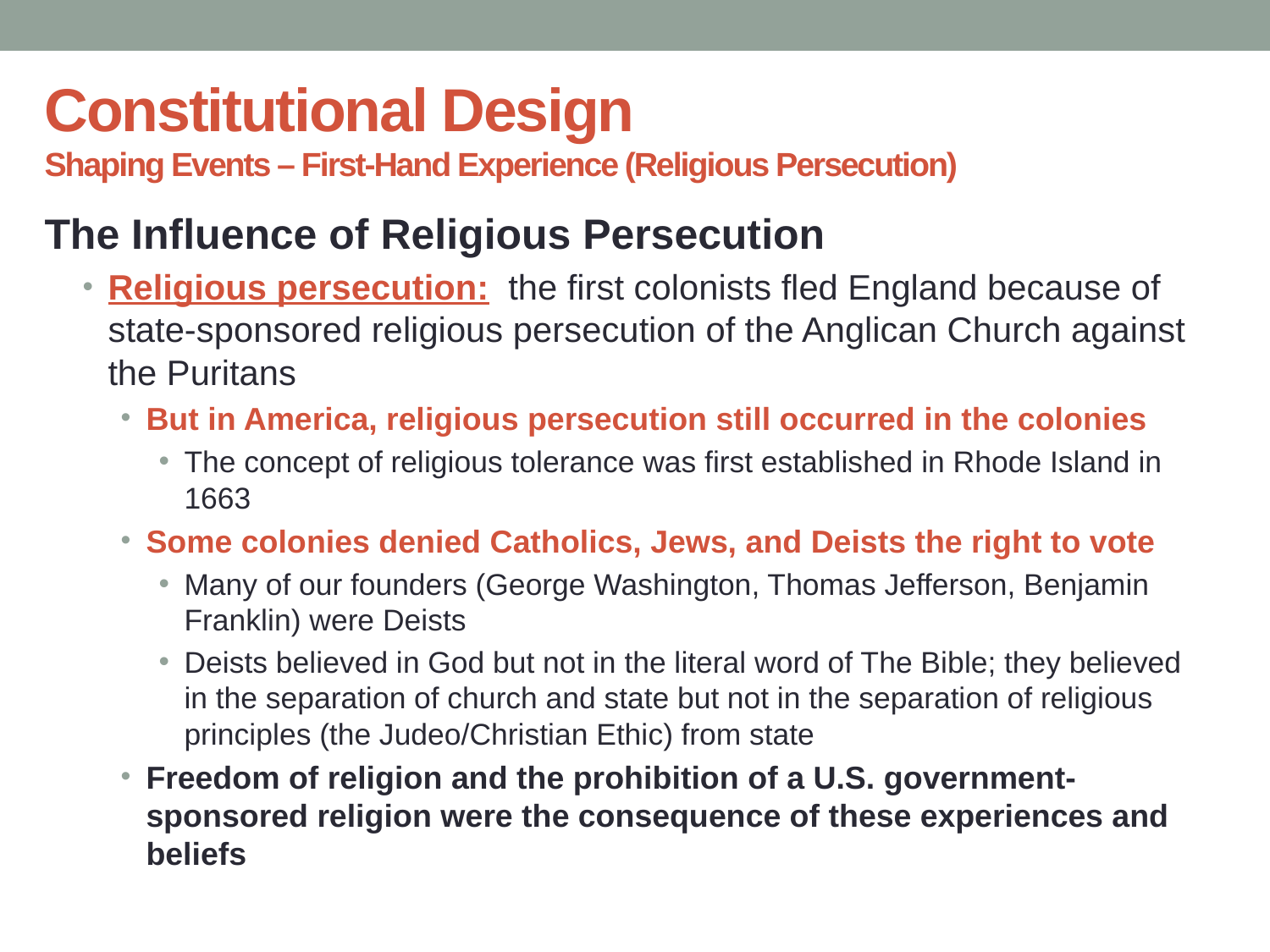

# Constitutional Design Shaping Events – First-Hand Experience (Religious Persecution)
The Influence of Religious Persecution
Religious persecution:  the first colonists fled England because of state-sponsored religious persecution of the Anglican Church against the Puritans
But in America, religious persecution still occurred in the colonies
The concept of religious tolerance was first established in Rhode Island in 1663
Some colonies denied Catholics, Jews, and Deists the right to vote
Many of our founders (George Washington, Thomas Jefferson, Benjamin Franklin) were Deists
Deists believed in God but not in the literal word of The Bible; they believed in the separation of church and state but not in the separation of religious principles (the Judeo/Christian Ethic) from state
Freedom of religion and the prohibition of a U.S. government-sponsored religion were the consequence of these experiences and beliefs